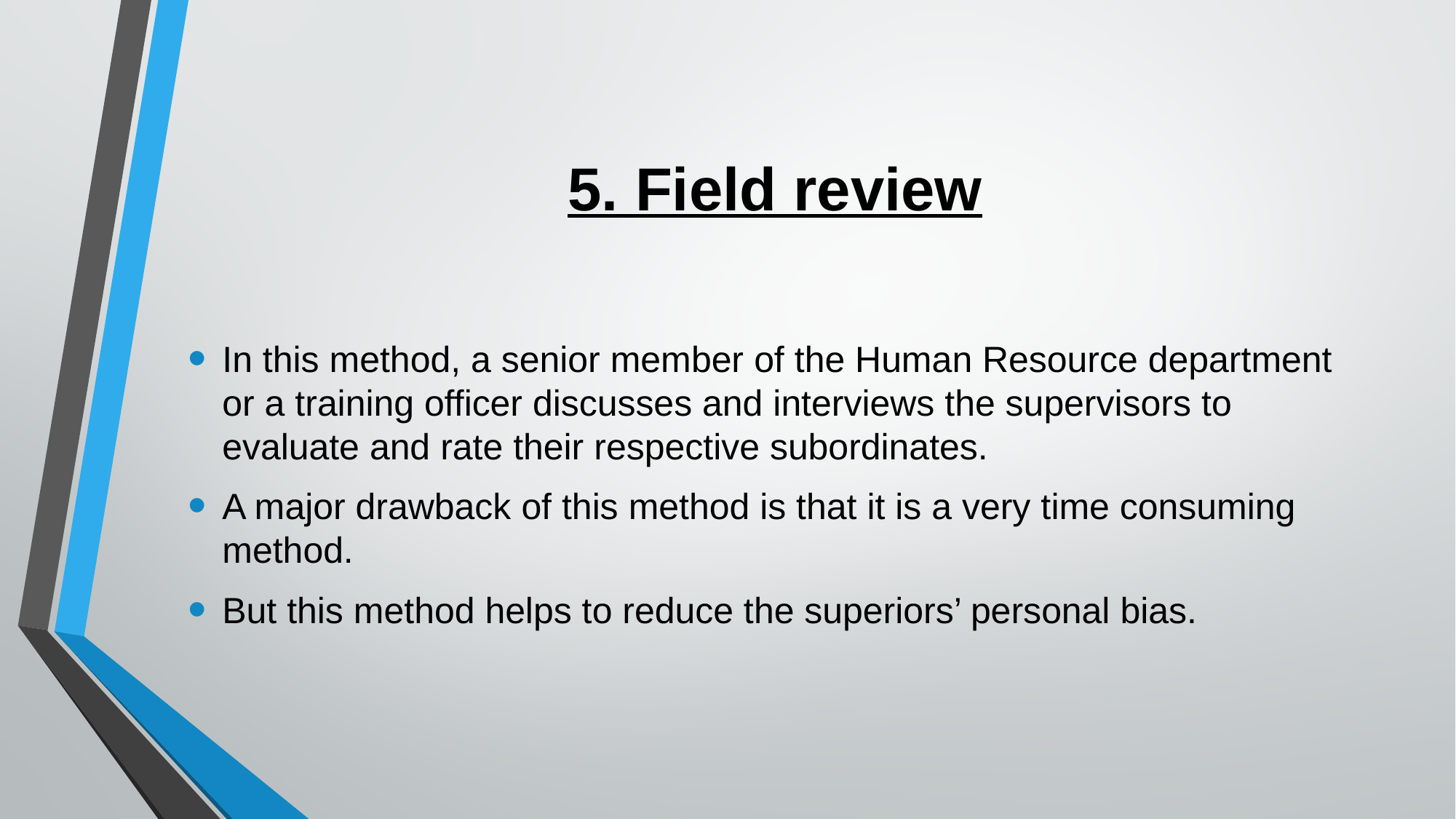

# 5. Field review
In this method, a senior member of the Human Resource department or a training officer discusses and interviews the supervisors to evaluate and rate their respective subordinates.
A major drawback of this method is that it is a very time consuming method.
But this method helps to reduce the superiors’ personal bias.